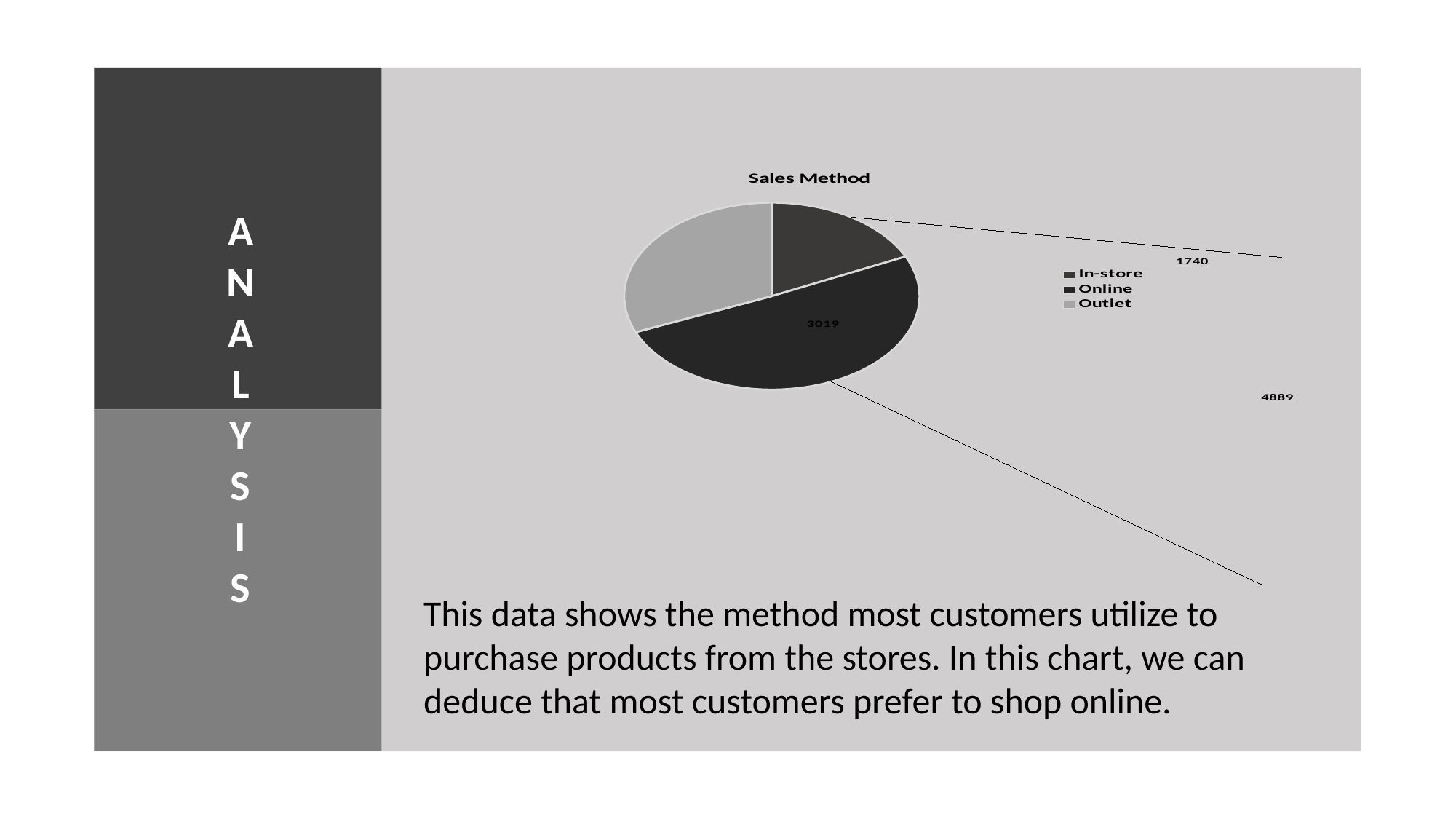

### Chart: Sales Method

| Category |  |
|---|---|
| In-store | 1740.0 |
| Online | 4889.0 |
| Outlet | 3019.0 |
A
N
A
L
Y
S
I
S
This data shows the method most customers utilize to purchase products from the stores. In this chart, we can deduce that most customers prefer to shop online.